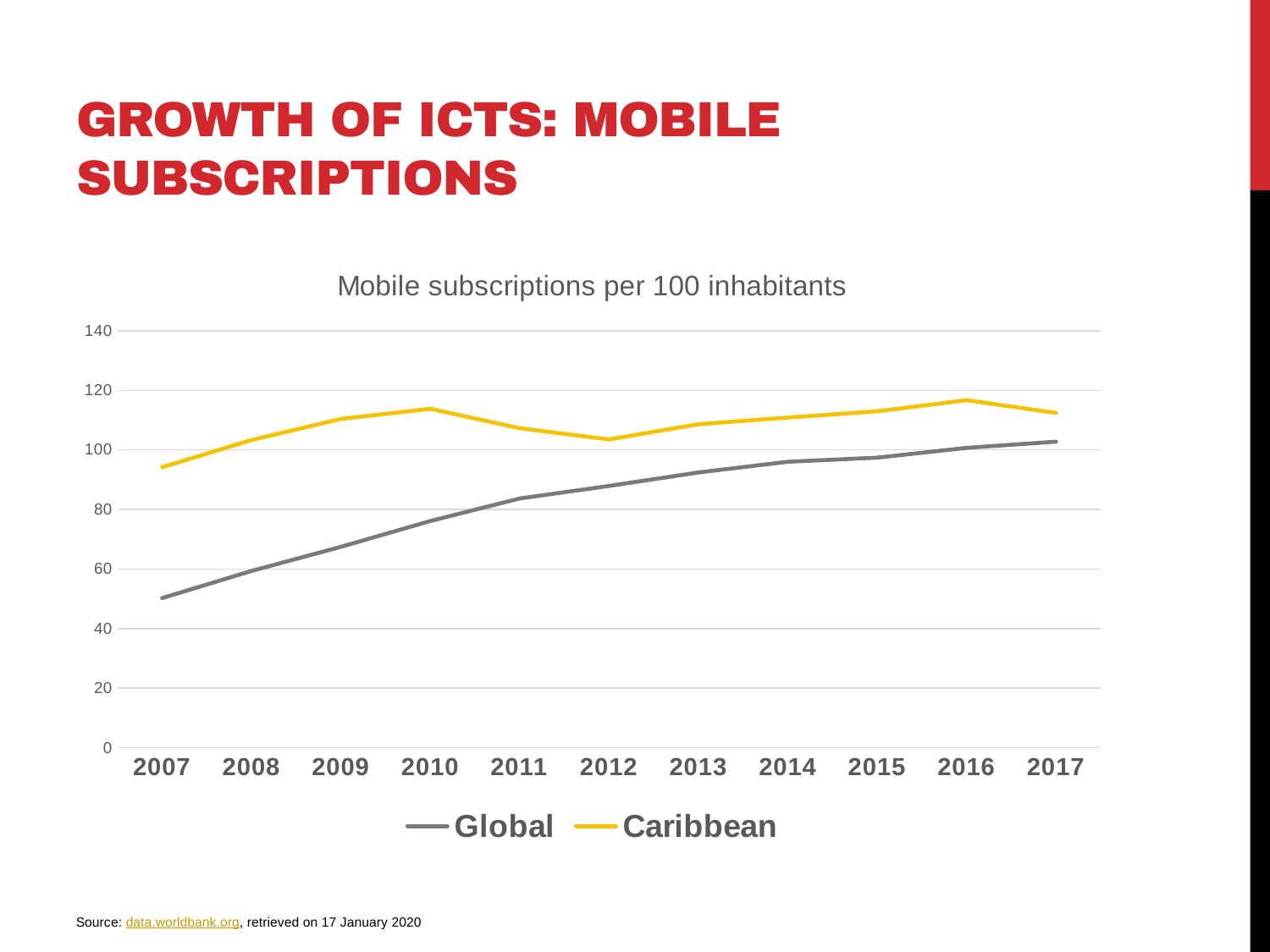

# Growth of ICTs: Mobile subscriptions

### Chart: Mobile subscriptions per 100 inhabitants

| Category | Global | Caribbean |
|---|---|---|
| 2007 | 50.25 | 94.2 |
| 2008 | 59.36 | 103.33 |
| 2009 | 67.48 | 110.41 |
| 2010 | 76.14 | 113.81 |
| 2011 | 83.7 | 107.29 |
| 2012 | 87.91 | 103.53 |
| 2013 | 92.44 | 108.63 |
| 2014 | 96.03 | 110.86 |
| 2015 | 97.4 | 112.97 |
| 2016 | 100.7 | 116.7 |
| 2017 | 102.78 | 112.44 |
Source: data.worldbank.org, retrieved on 17 January 2020